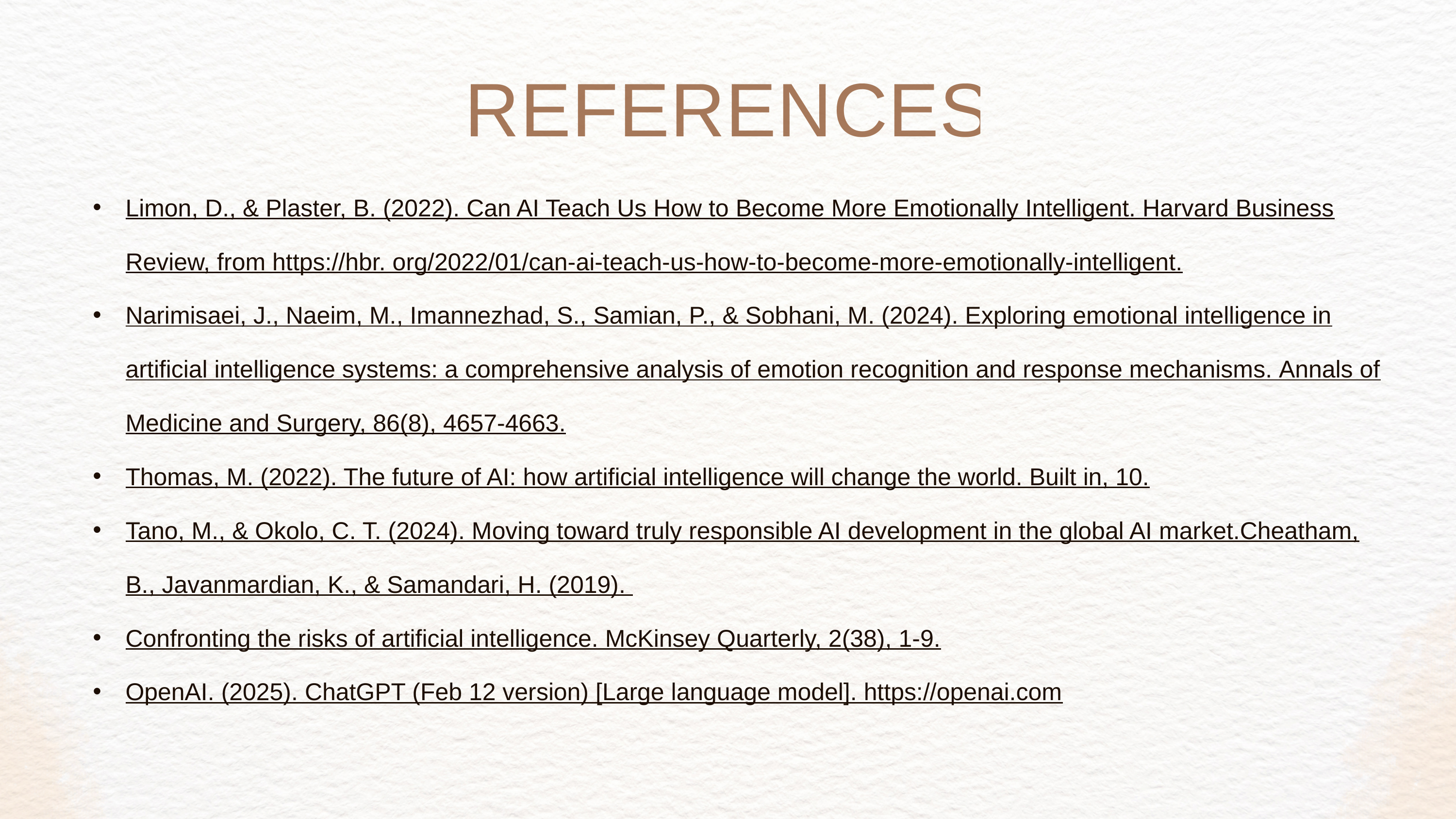

REFERENCES
Limon, D., & Plaster, B. (2022). Can AI Teach Us How to Become More Emotionally Intelligent. Harvard Business Review, from https://hbr. org/2022/01/can-ai-teach-us-how-to-become-more-emotionally-intelligent.
Narimisaei, J., Naeim, M., Imannezhad, S., Samian, P., & Sobhani, M. (2024). Exploring emotional intelligence in artificial intelligence systems: a comprehensive analysis of emotion recognition and response mechanisms. Annals of Medicine and Surgery, 86(8), 4657-4663.
Thomas, M. (2022). The future of AI: how artificial intelligence will change the world. Built in, 10.
Tano, M., & Okolo, C. T. (2024). Moving toward truly responsible AI development in the global AI market.Cheatham, B., Javanmardian, K., & Samandari, H. (2019).
Confronting the risks of artificial intelligence. McKinsey Quarterly, 2(38), 1-9.
OpenAI. (2025). ChatGPT (Feb 12 version) [Large language model]. https://openai.com